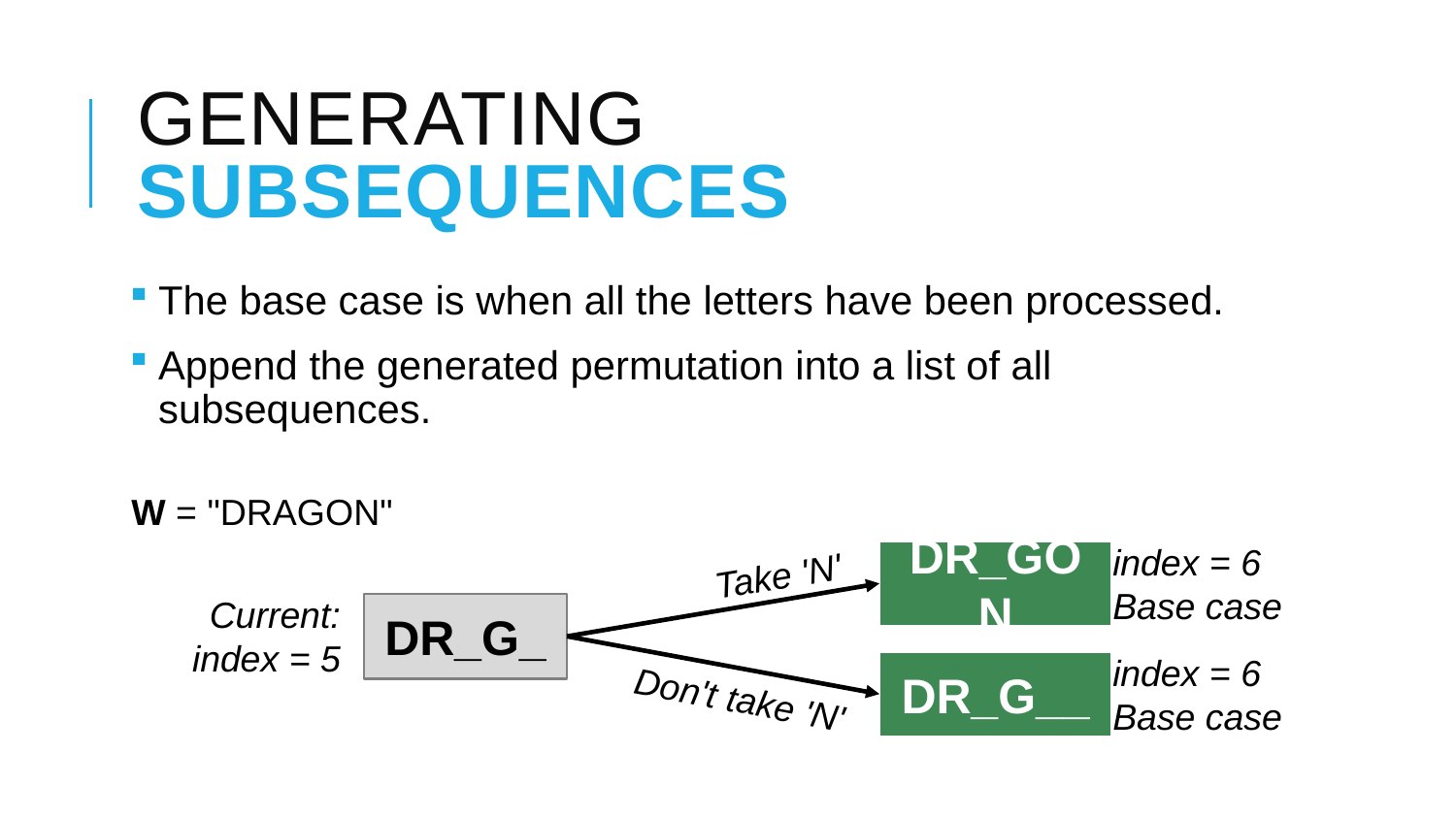

# Generating SUBSEQUENCES
The base case is when all the letters have been processed.
Append the generated permutation into a list of all subsequences.
W = "DRAGON"
index = 6
Base case
DR_GON
Take 'N'
Current:
index = 5
DR_G_
index = 6
Base case
DR_G__
Don't take 'N'